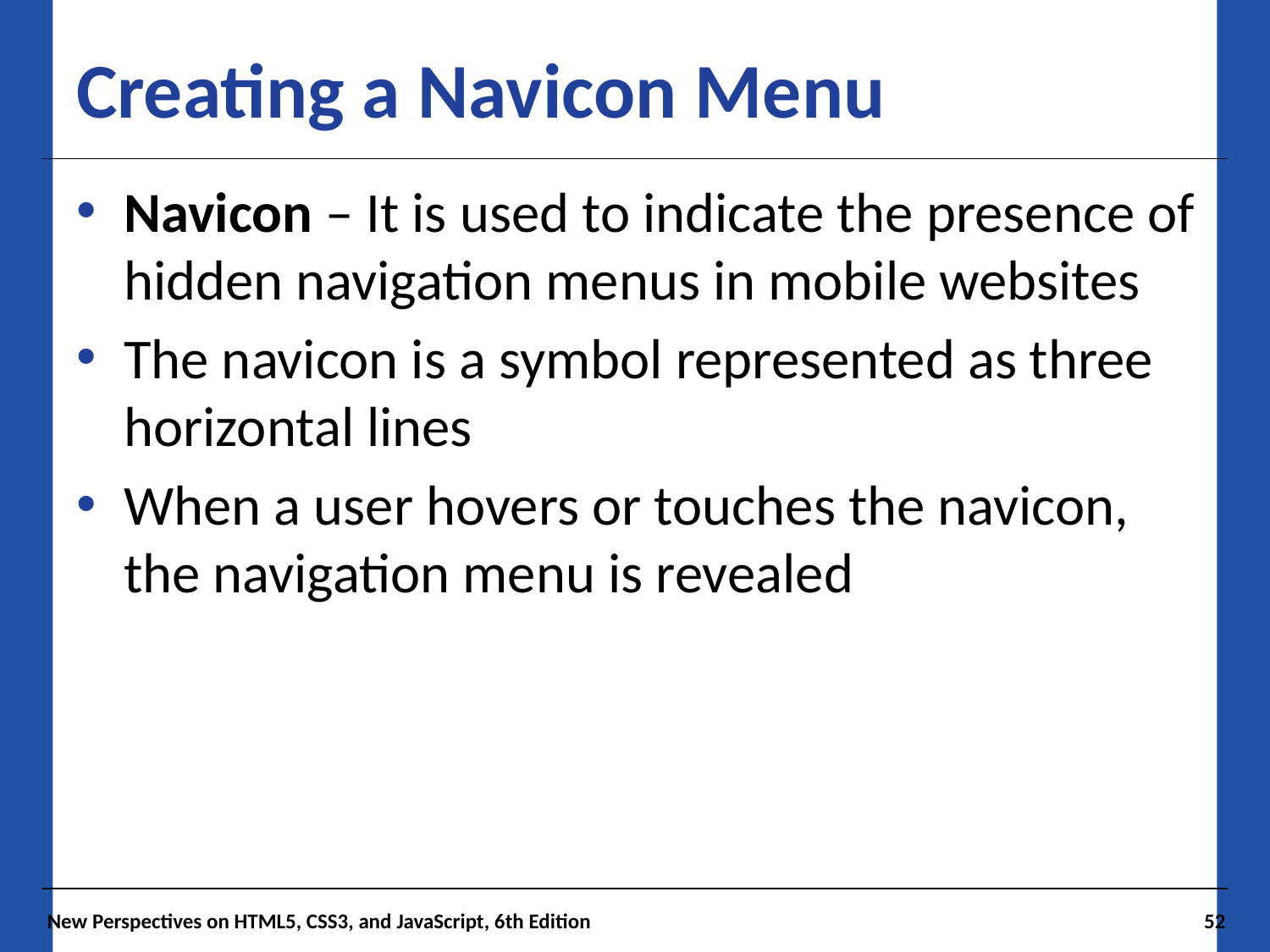

# Creating a Navicon Menu
Navicon – It is used to indicate the presence of hidden navigation menus in mobile websites
The navicon is a symbol represented as three horizontal lines
When a user hovers or touches the navicon, the navigation menu is revealed
New Perspectives on HTML5, CSS3, and JavaScript, 6th Edition
52